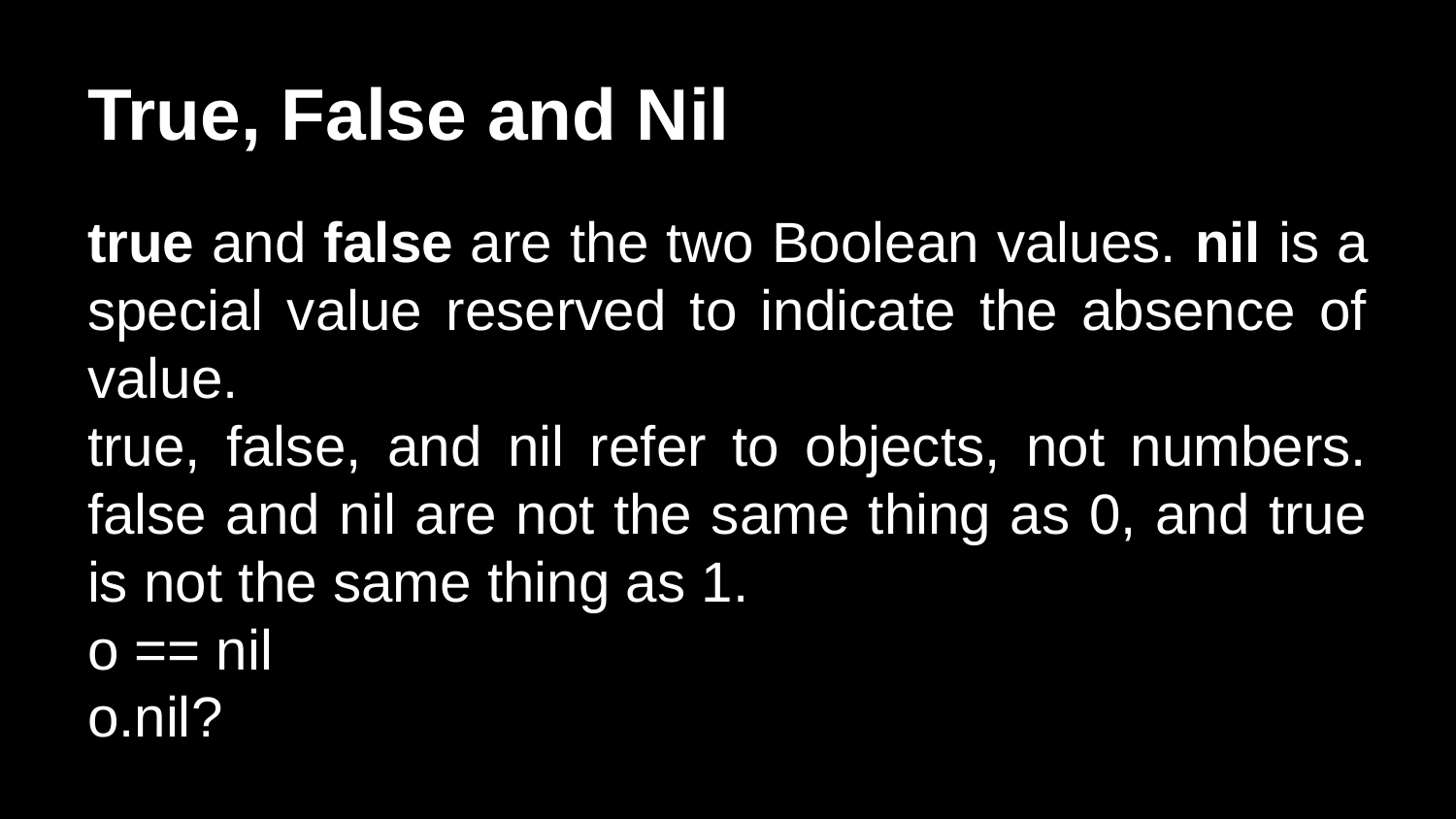

# True, False and Nil
true and false are the two Boolean values. nil is a special value reserved to indicate the absence of value.
true, false, and nil refer to objects, not numbers. false and nil are not the same thing as 0, and true is not the same thing as 1.
o == nil
o.nil?